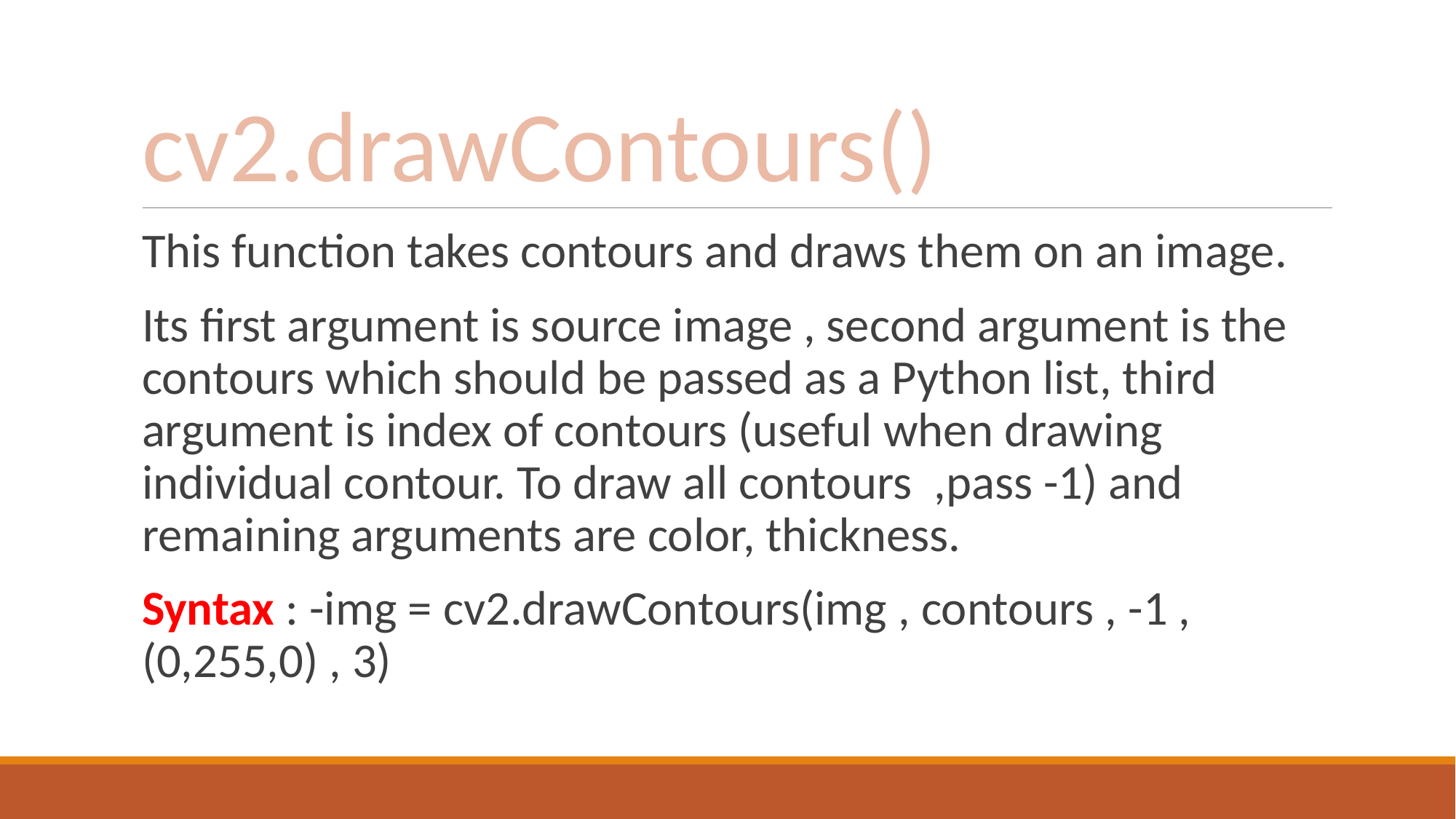

# cv2.drawContours()
This function takes contours and draws them on an image.
Its first argument is source image , second argument is the contours which should be passed as a Python list, third argument is index of contours (useful when drawing individual contour. To draw all contours  ,pass -1) and remaining arguments are color, thickness.
Syntax : -img = cv2.drawContours(img , contours , -1 , (0,255,0) , 3)